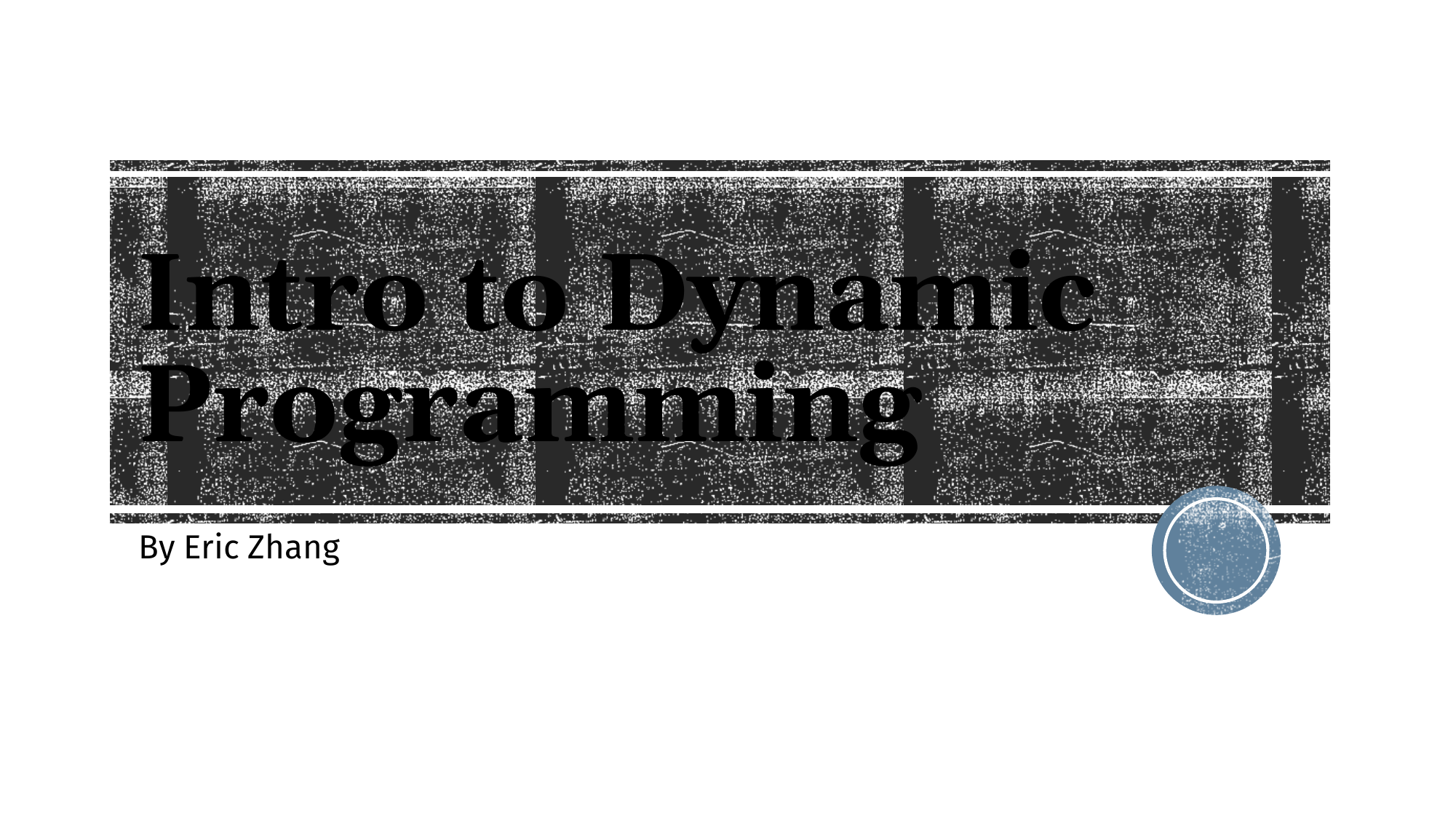

# Intro to Dynamic Programming
By Eric Zhang